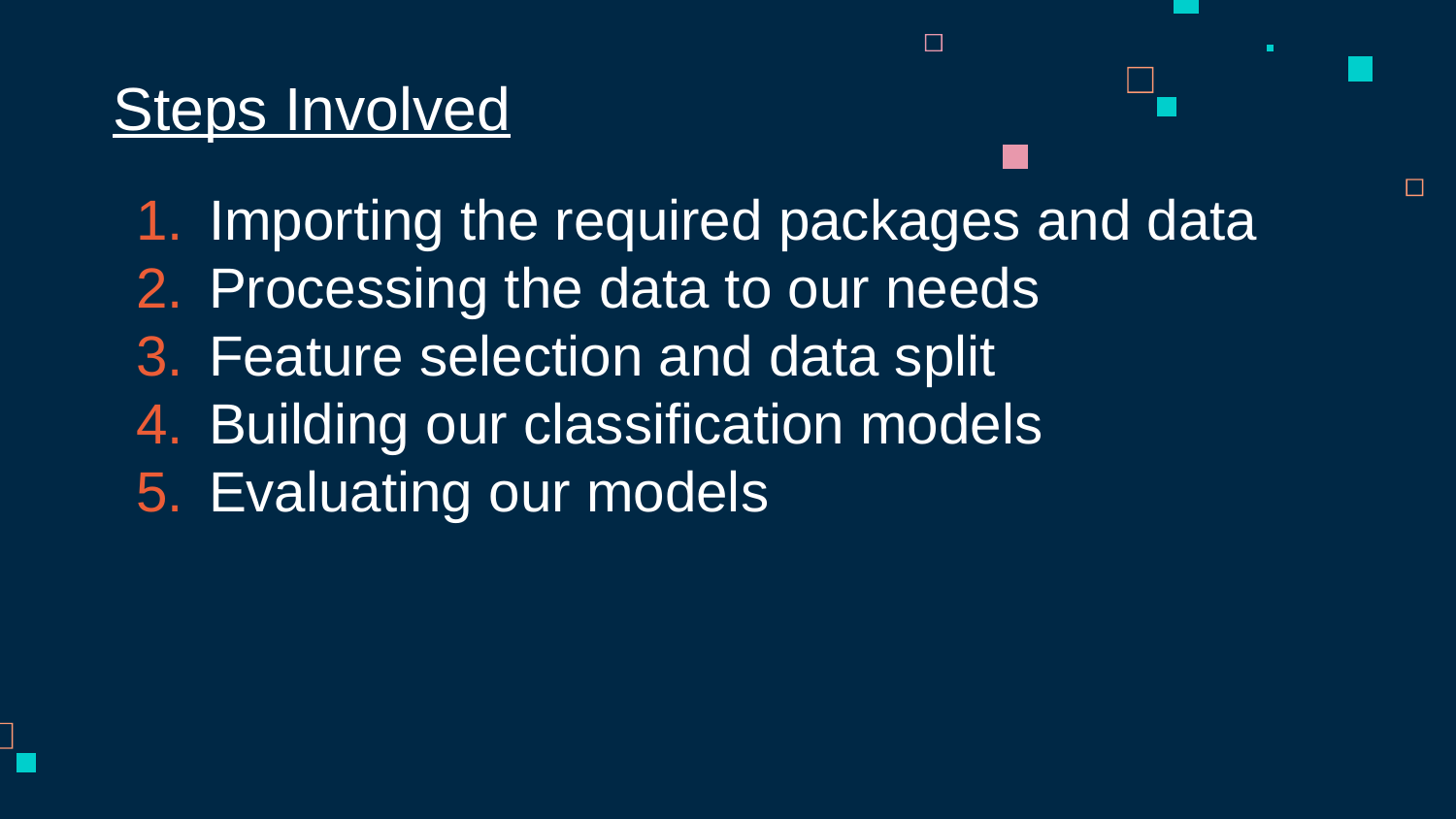

# Steps Involved
Importing the required packages and data
Processing the data to our needs
Feature selection and data split
Building our classification models
Evaluating our models